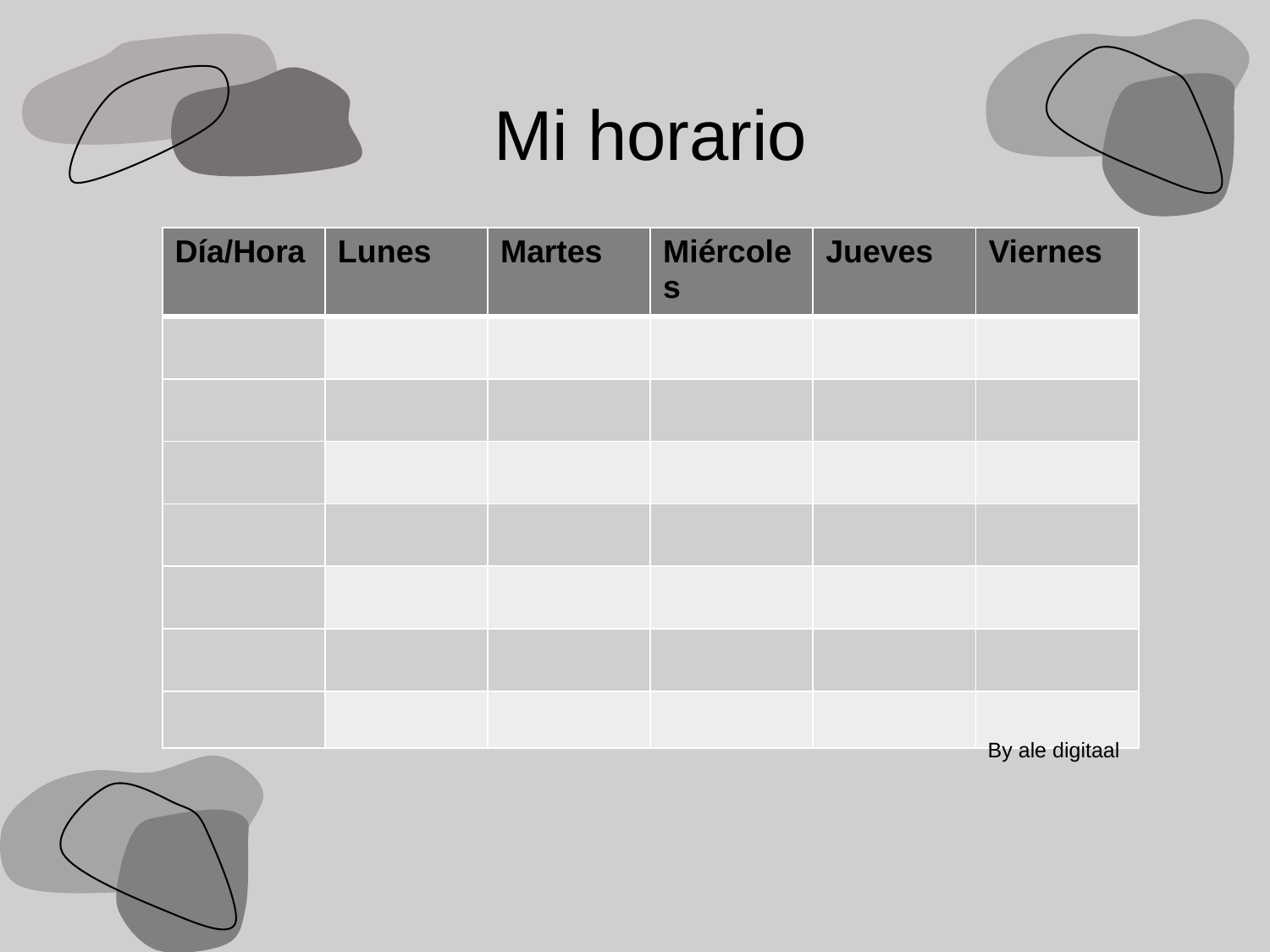

Mi horario
| Día/Hora | Lunes | Martes | Miércoles | Jueves | Viernes |
| --- | --- | --- | --- | --- | --- |
|  |  |  |  |  |  |
|  |  |  |  |  |  |
|  |  |  |  |  |  |
|  |  |  |  |  |  |
|  |  |  |  |  |  |
|  |  |  |  |  |  |
|  |  |  |  |  |  |
By ale digitaal